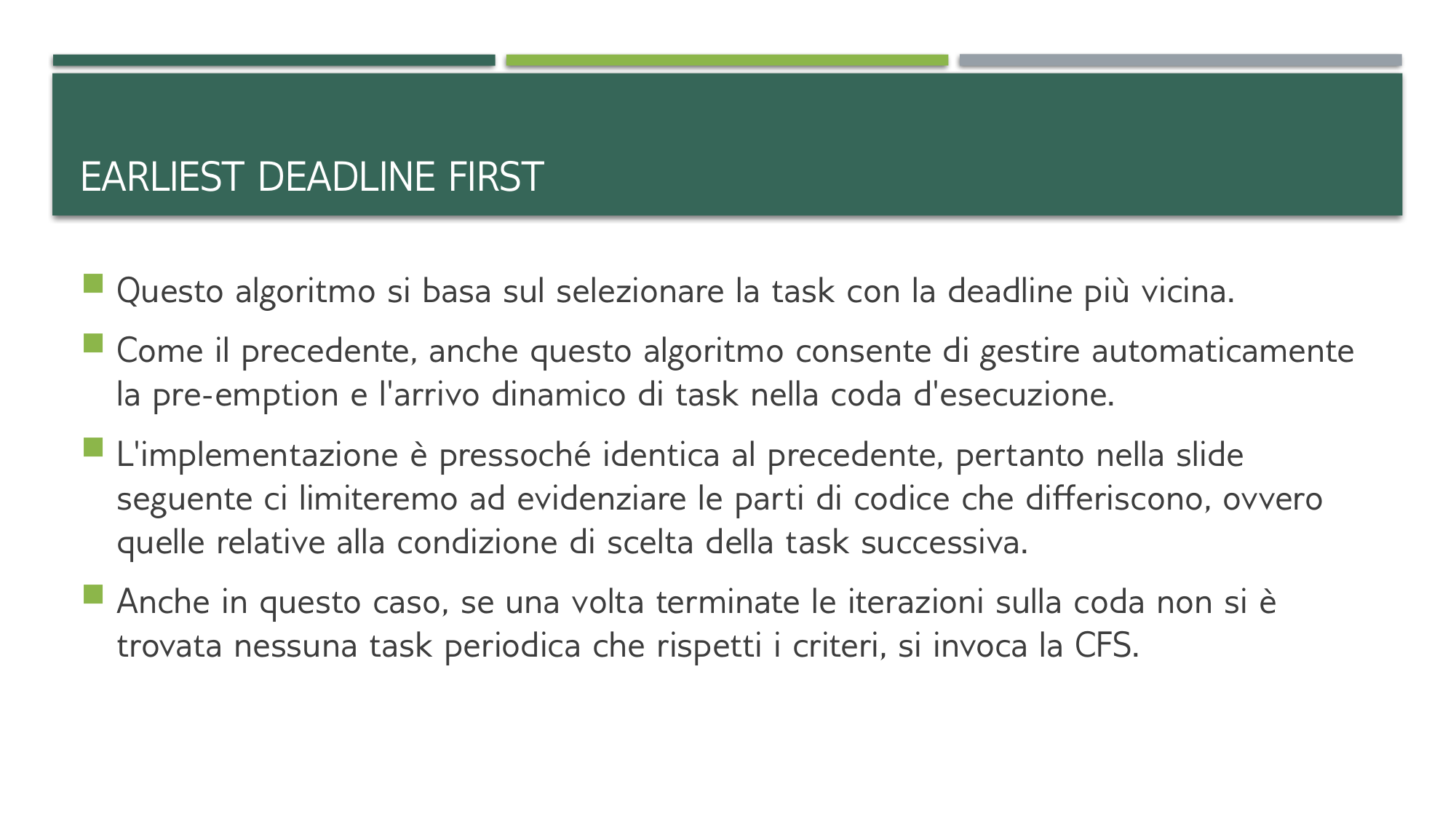

# Earliest Deadline First
Questo algoritmo si basa sul selezionare la task con la deadline più vicina.
Come il precedente, anche questo algoritmo consente di gestire automaticamente la pre-emption e l'arrivo dinamico di task nella coda d'esecuzione.
L'implementazione è pressoché identica al precedente, pertanto nella slide seguente ci limiteremo ad evidenziare le parti di codice che differiscono, ovvero quelle relative alla condizione di scelta della task successiva.
Anche in questo caso, se una volta terminate le iterazioni sulla coda non si è trovata nessuna task periodica che rispetti i criteri, si invoca la CFS.